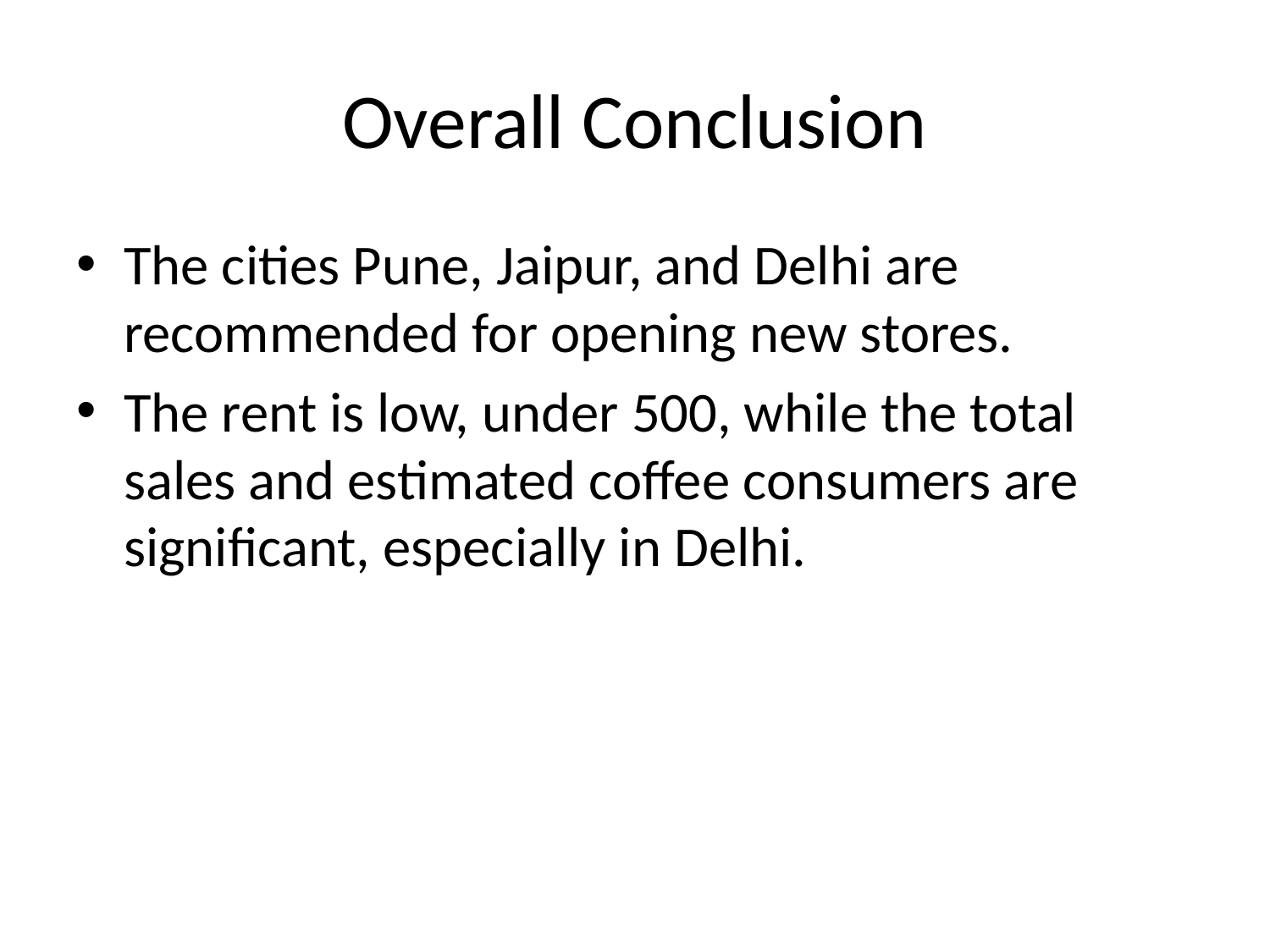

# Overall Conclusion
The cities Pune, Jaipur, and Delhi are recommended for opening new stores.
The rent is low, under 500, while the total sales and estimated coffee consumers are significant, especially in Delhi.